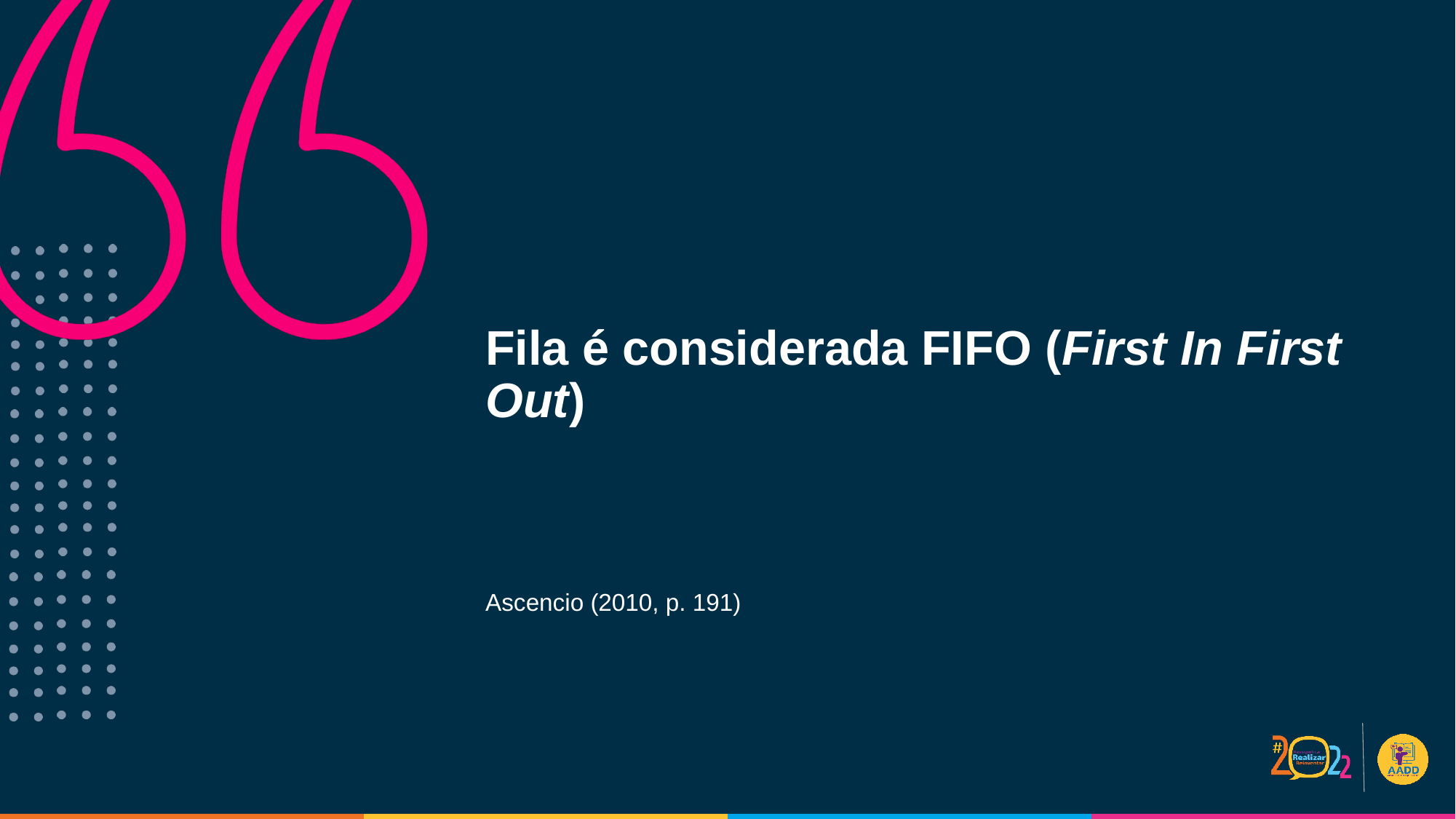

# Fila é considerada FIFO (First In First Out)
Ascencio (2010, p. 191)